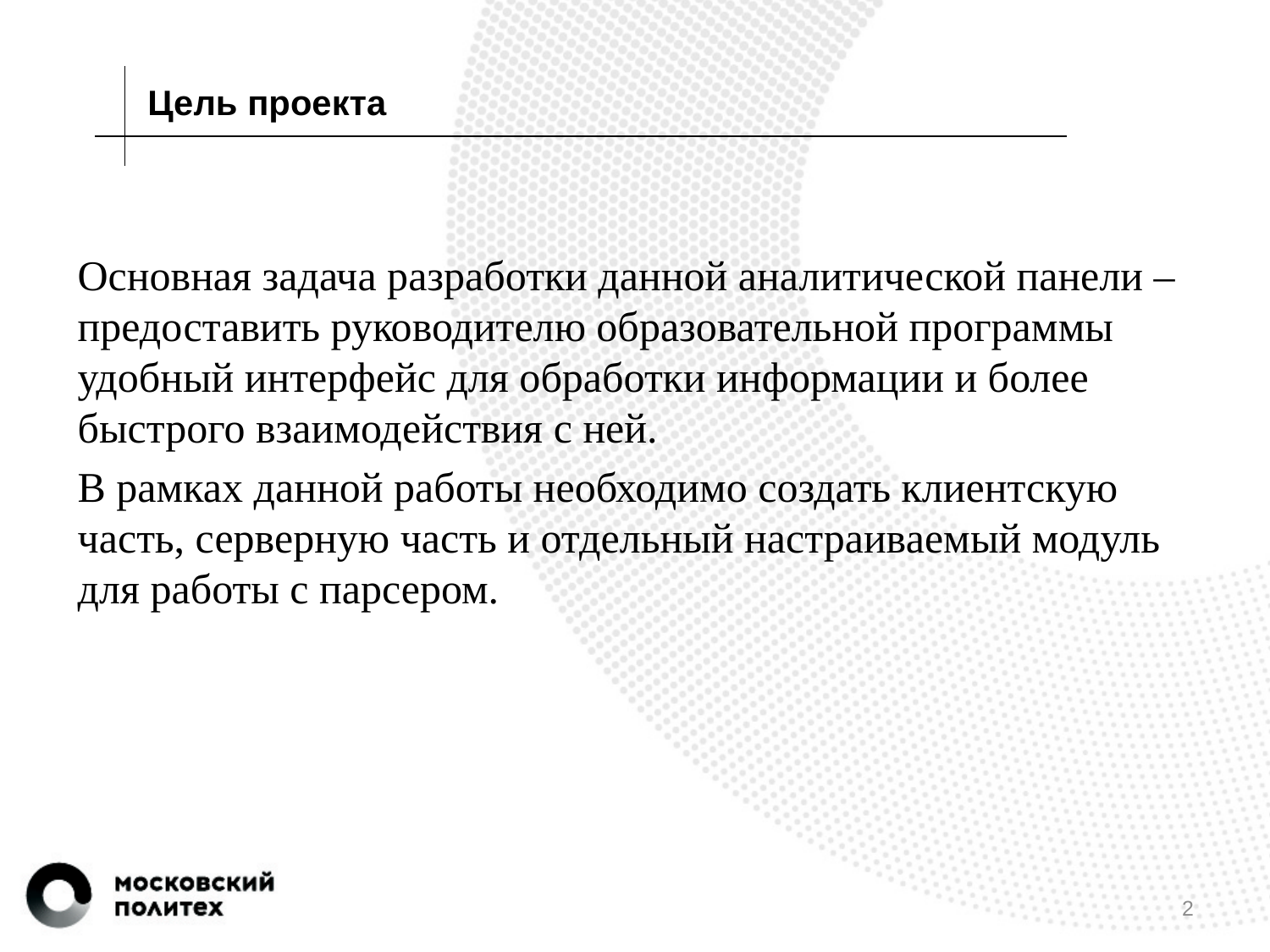

Цель проекта
Основная задача разработки данной аналитической панели – предоставить руководителю образовательной программы удобный интерфейс для обработки информации и более быстрого взаимодействия с ней.
В рамках данной работы необходимо создать клиентскую часть, серверную часть и отдельный настраиваемый модуль для работы с парсером.
2